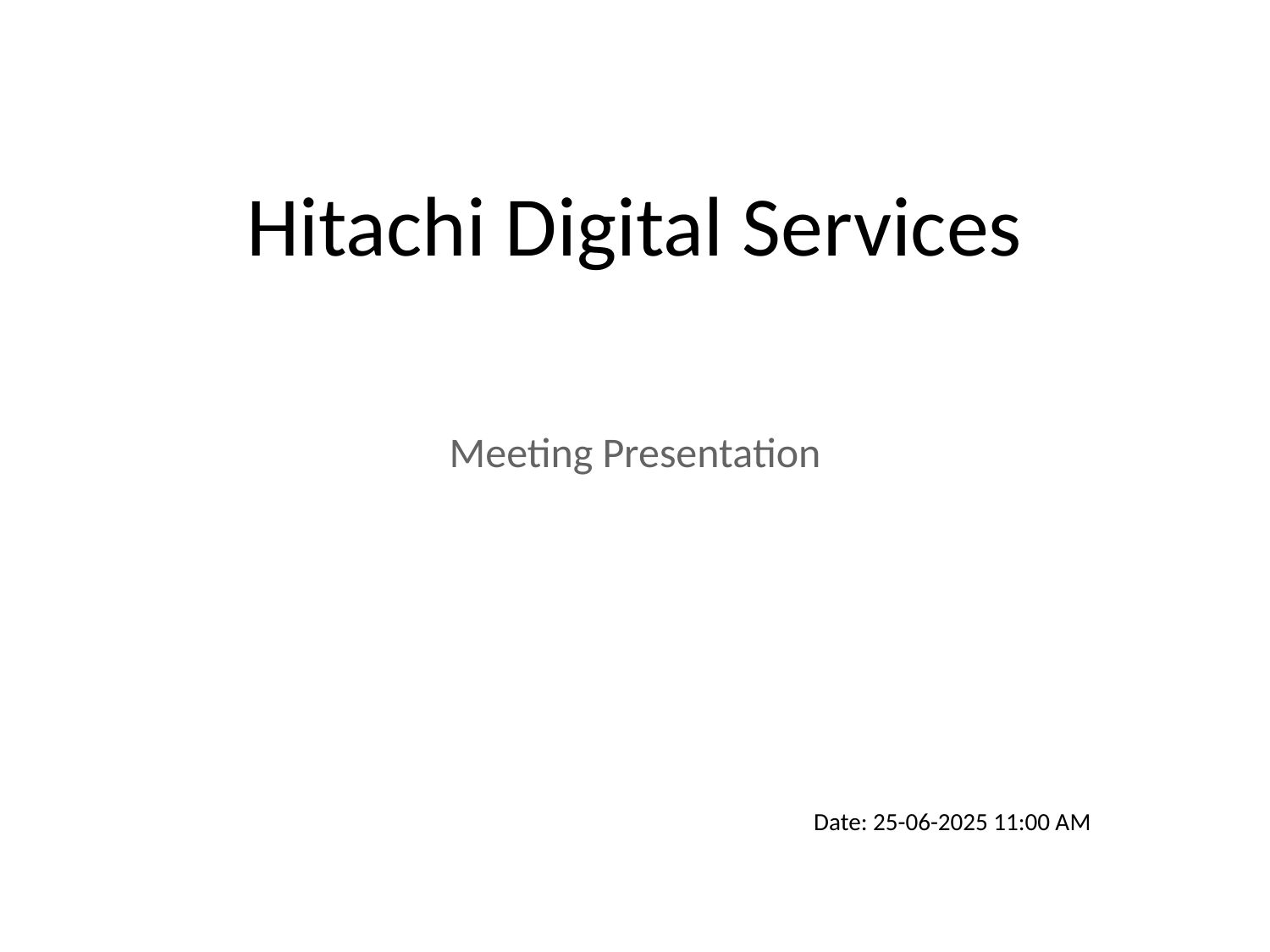

Hitachi Digital Services

Meeting Presentation

Date: 25-06-2025 11:00 AM